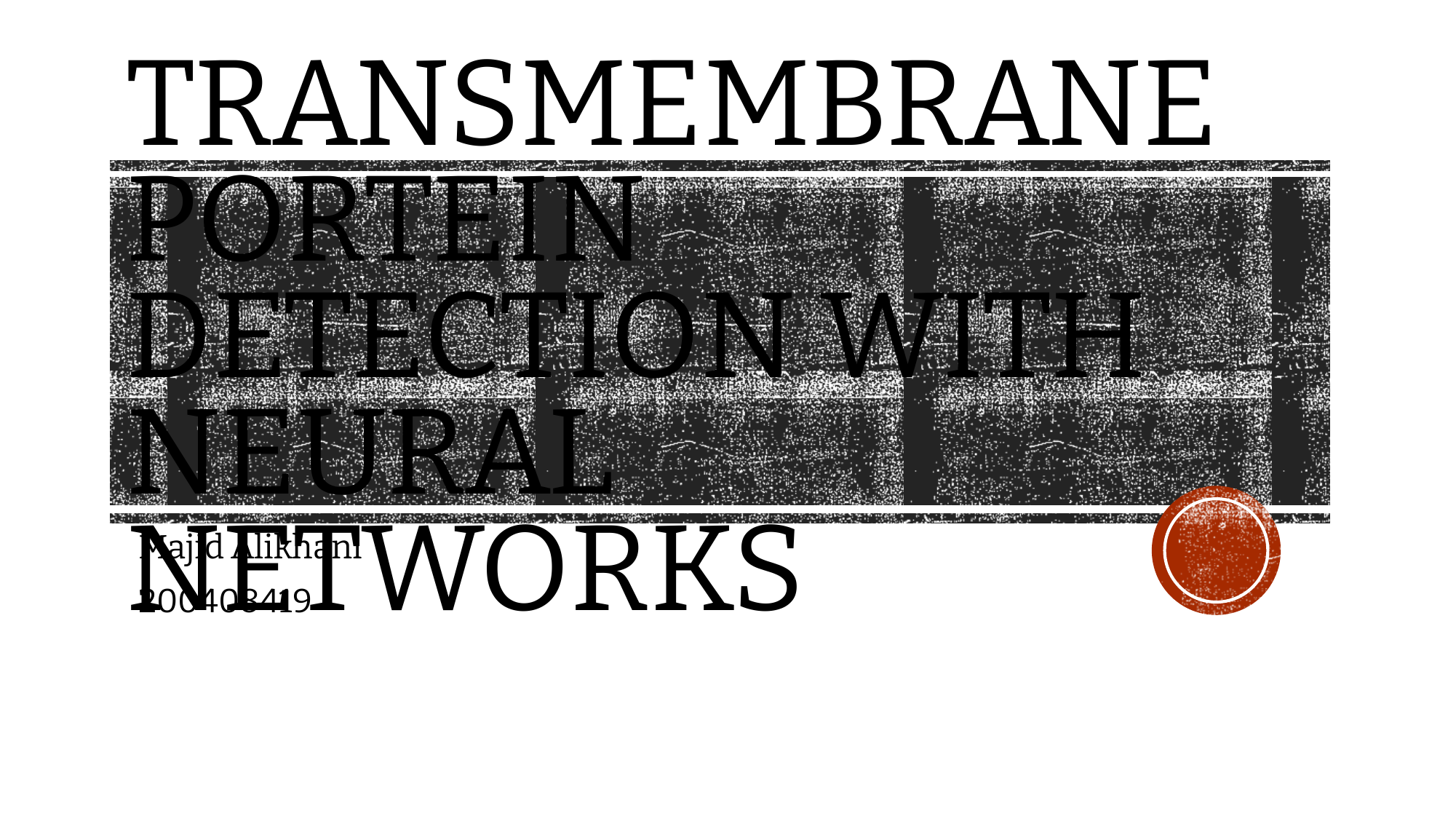

# Transmembrane Portein Detection With Neural Networks
Majid Alikhani
200408419